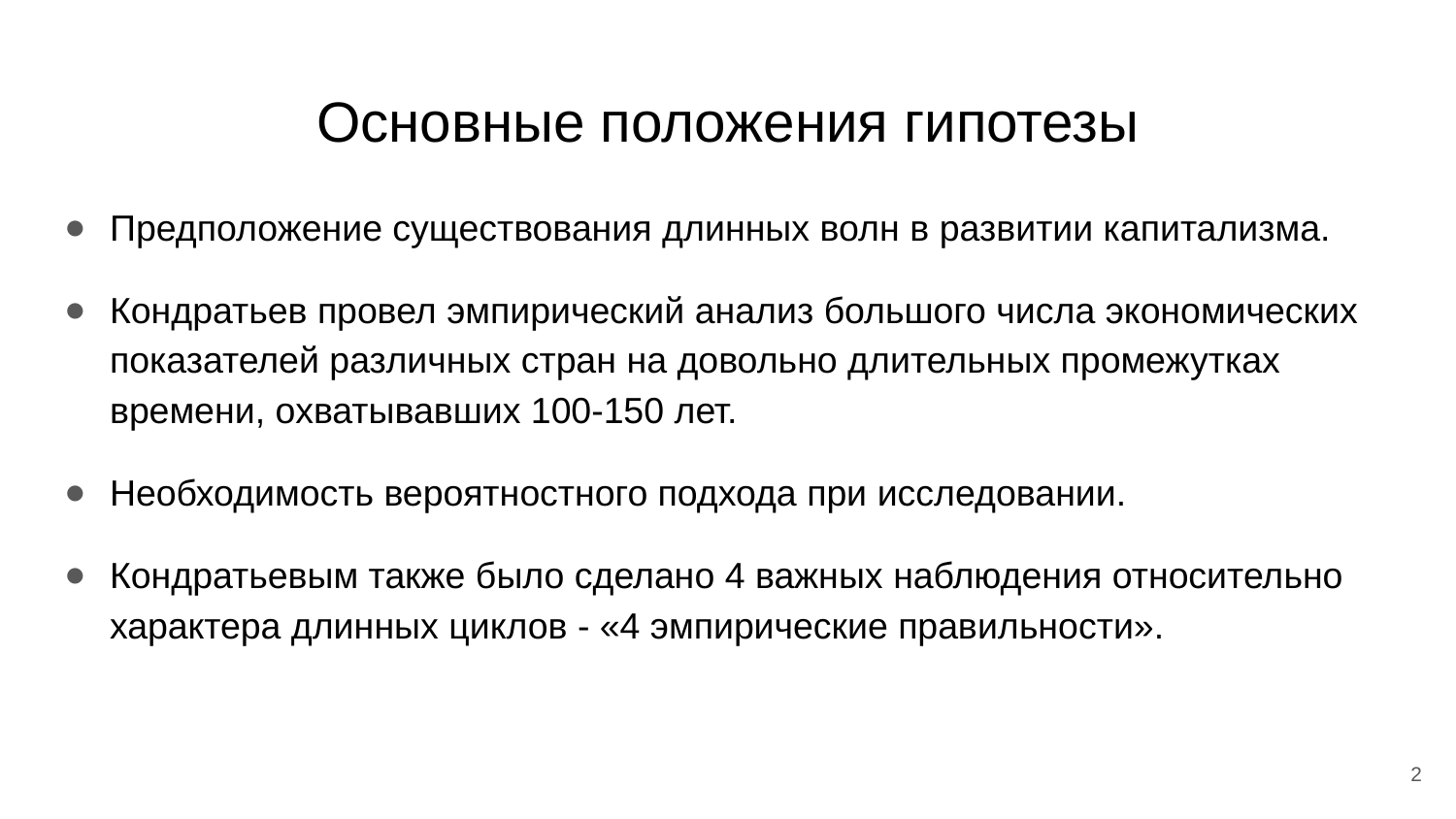

# ﻿Основные положения гипотезы
﻿Предположение существования длинных волн в развитии капитализма.
﻿Кондратьев провел эмпирический анализ большого числа экономических показателей различных стран на довольно длительных промежутках времени, охватывавших 100-150 лет.
Необходимость вероятностного подхода при исследовании.
﻿Кондратьевым также было сделано 4 важных наблюдения относительно характера длинных циклов - «4 эмпирические правильности».
2